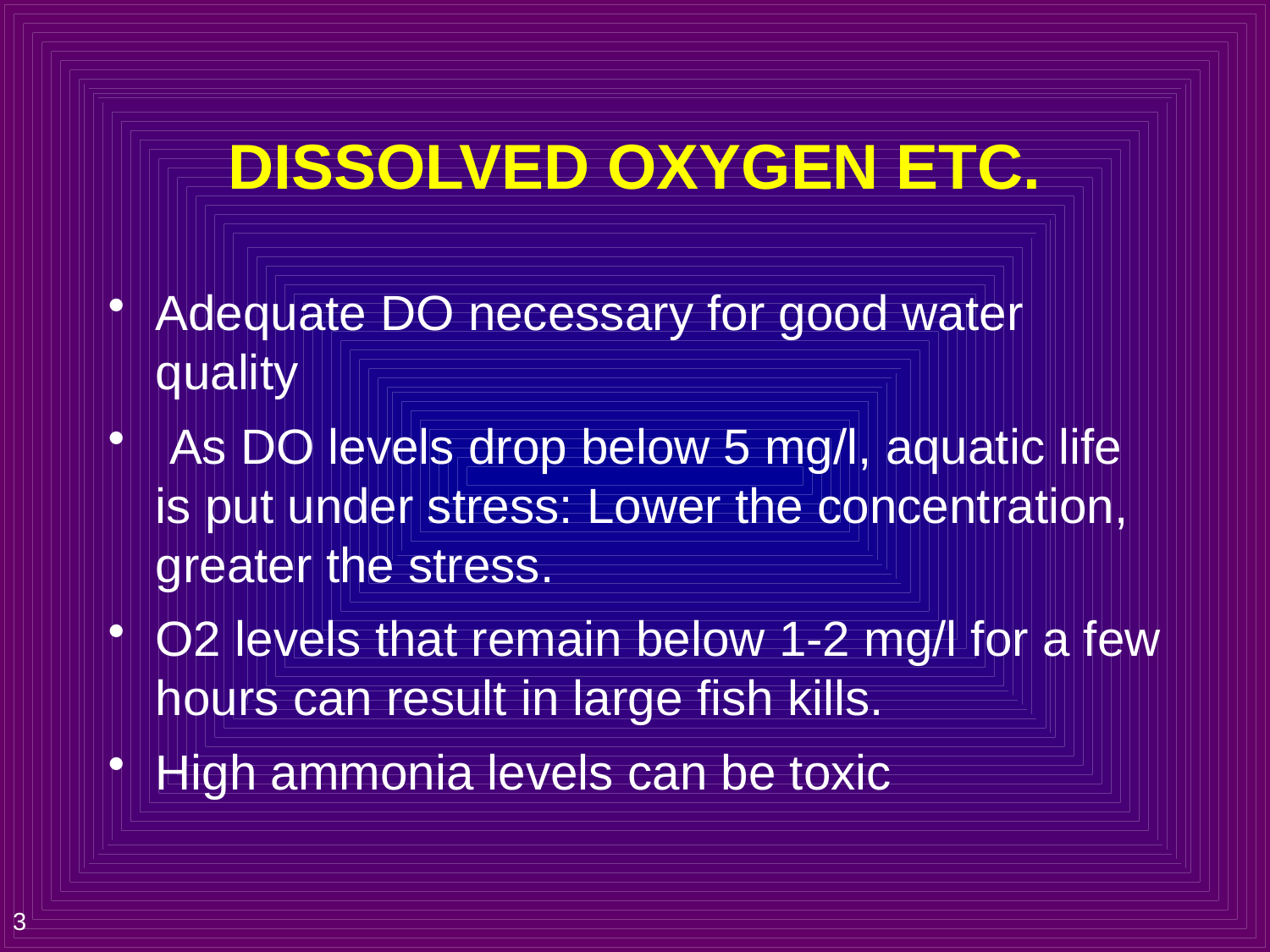

# DISSOLVED OXYGEN ETC.
Adequate DO necessary for good water quality
 As DO levels drop below 5 mg/l, aquatic life is put under stress: Lower the concentration, greater the stress.
O2 levels that remain below 1-2 mg/l for a few hours can result in large fish kills.
High ammonia levels can be toxic
3